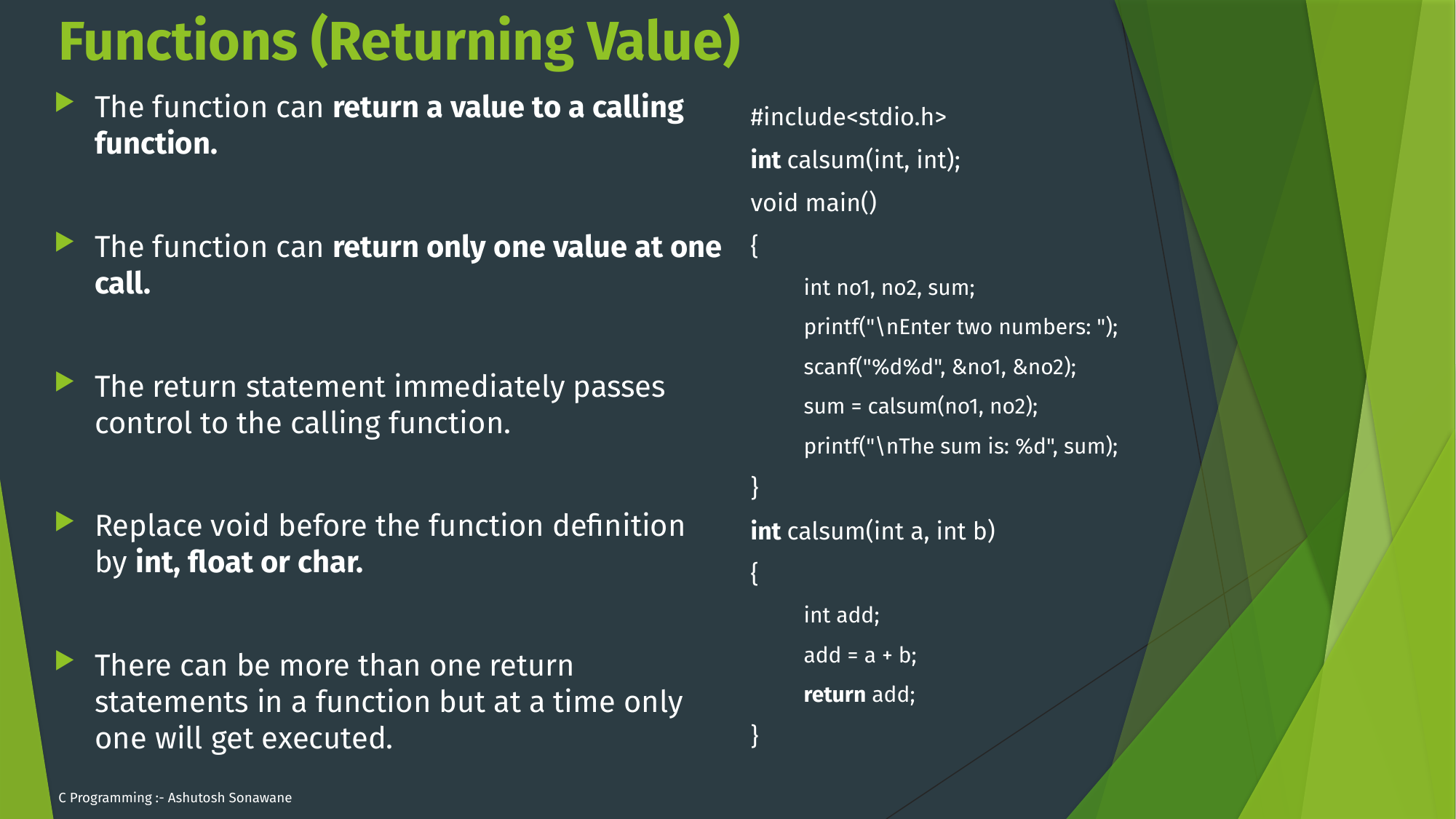

# Functions (Returning Value)
The function can return a value to a calling function.

The function can return only one value at one call.

The return statement immediately passes control to the calling function.

Replace void before the function definition by int, float or char.

There can be more than one return statements in a function but at a time only one will get executed.
#include<stdio.h>
int calsum(int, int);
void main()
{
int no1, no2, sum;
printf("\nEnter two numbers: ");
scanf("%d%d", &no1, &no2);
sum = calsum(no1, no2);
printf("\nThe sum is: %d", sum);
}
int calsum(int a, int b)
{
int add;
add = a + b;
return add;
}
C Programming :- Ashutosh Sonawane